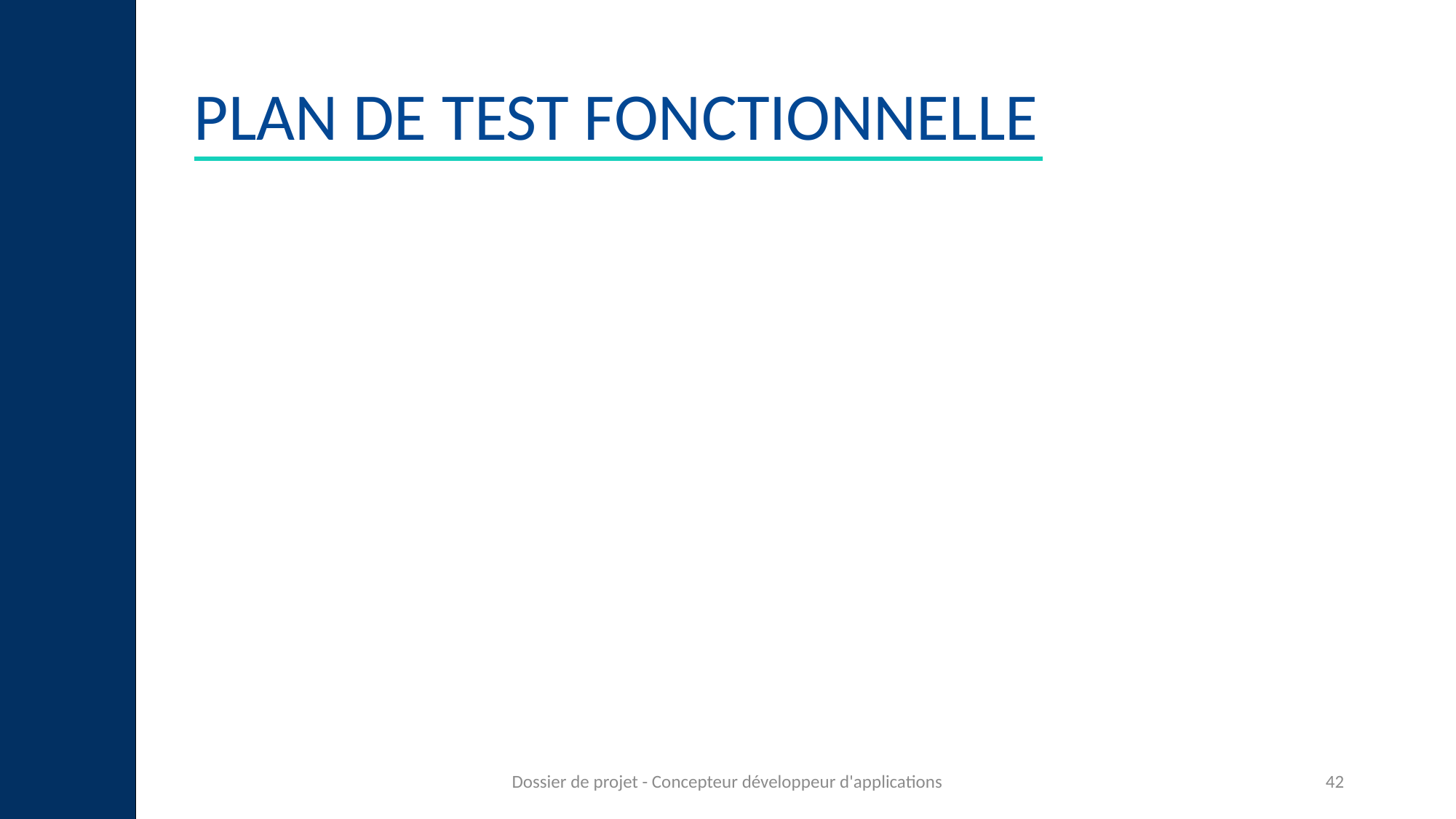

# PLAN DE TEST FONCTIONNELLE

Dossier de projet - Concepteur développeur d'applications
42